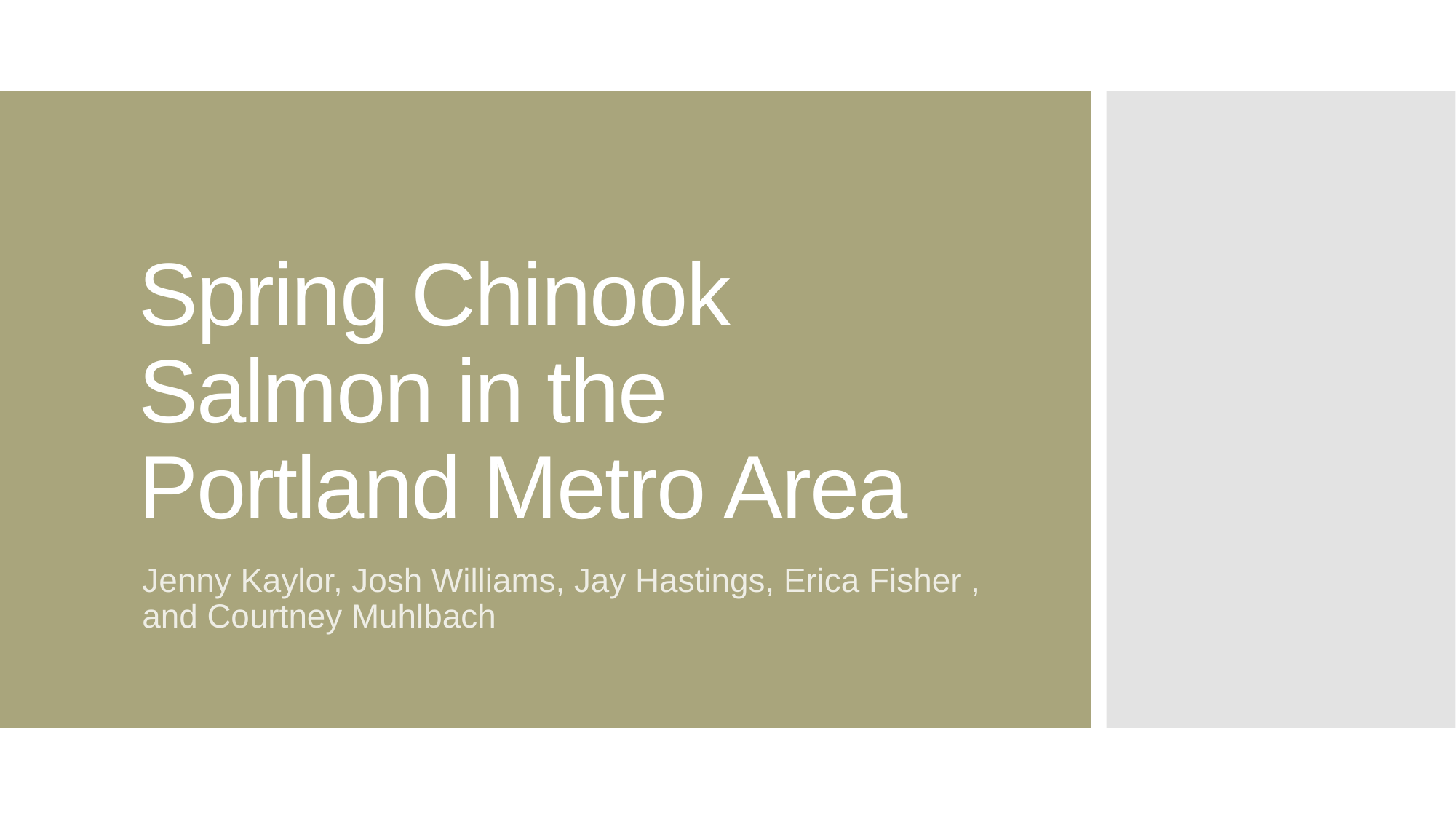

# Spring Chinook Salmon in the Portland Metro Area
Jenny Kaylor, Josh Williams, Jay Hastings, Erica Fisher , and Courtney Muhlbach